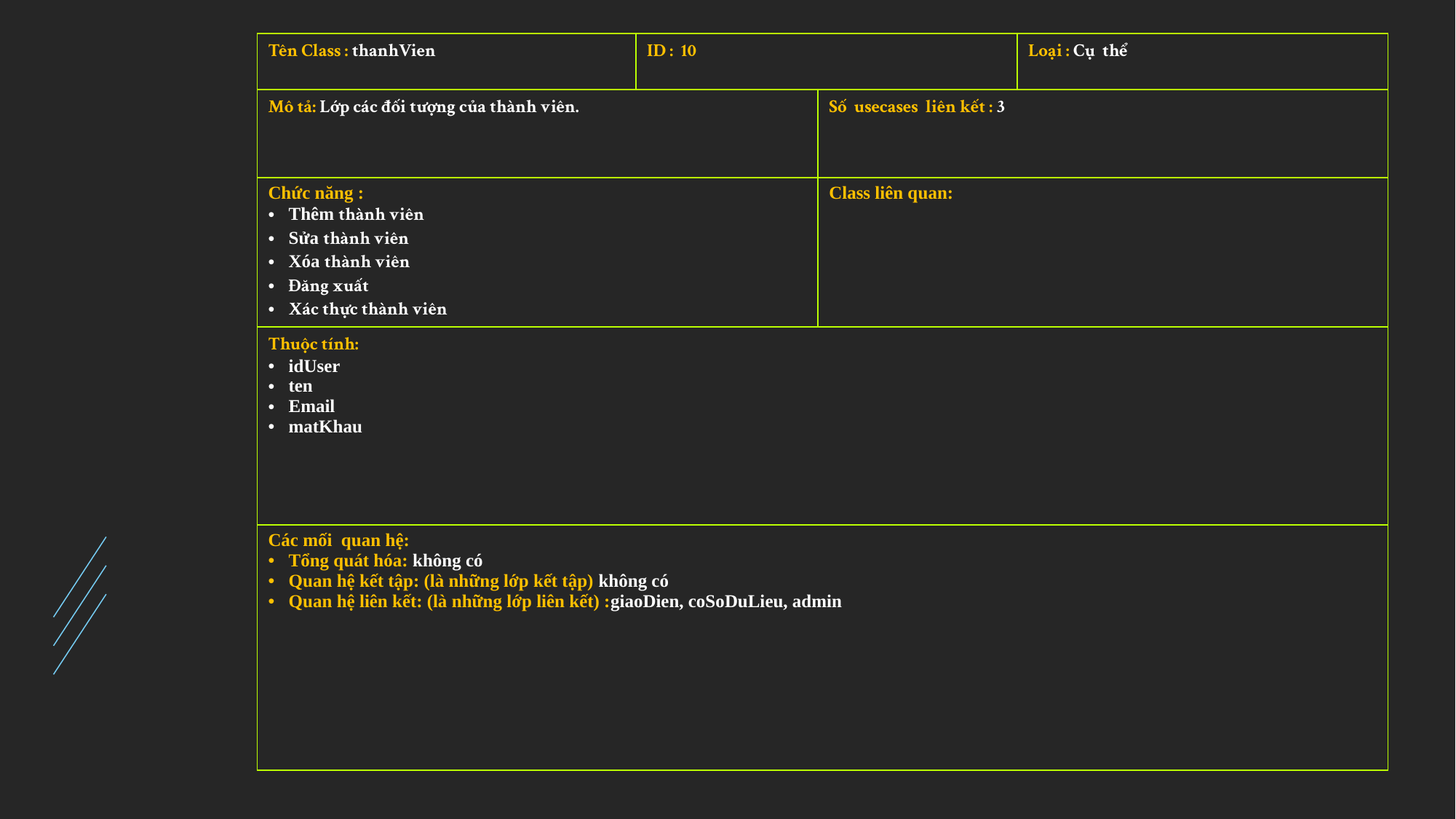

| Tên Class : thanhVien | ID : 10 |  | Loại : Cụ thể |
| --- | --- | --- | --- |
| Mô tả: Lớp các đối tượng của thành viên. |  | Số usecases liên kết : 3 |  |
| Chức năng : Thêm thành viên Sửa thành viên Xóa thành viên Đăng xuất Xác thực thành viên |  | Class liên quan: |  |
| Thuộc tính: idUser ten Email matKhau |  |  |  |
| Các mối quan hệ: Tổng quát hóa: không có Quan hệ kết tập: (là những lớp kết tập) không có Quan hệ liên kết: (là những lớp liên kết) :giaoDien, coSoDuLieu, admin |  |  |  |